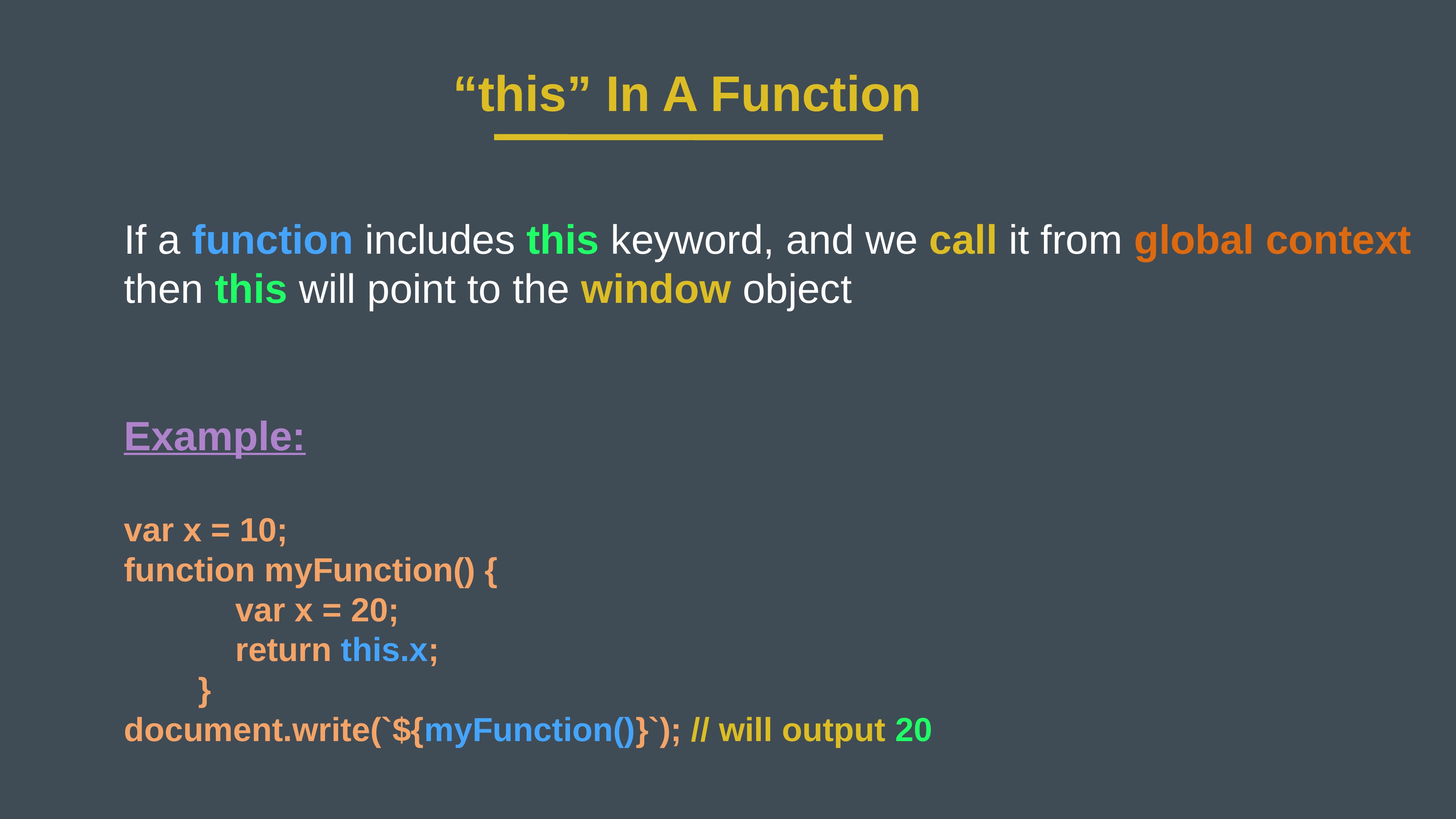

“this” In A Function
If a function includes this keyword, and we call it from global context then this will point to the window object

Example:

var x = 10;
function myFunction() {
            var x = 20;
            return this.x;
        }
document.write(`${myFunction()}`); // will output 20